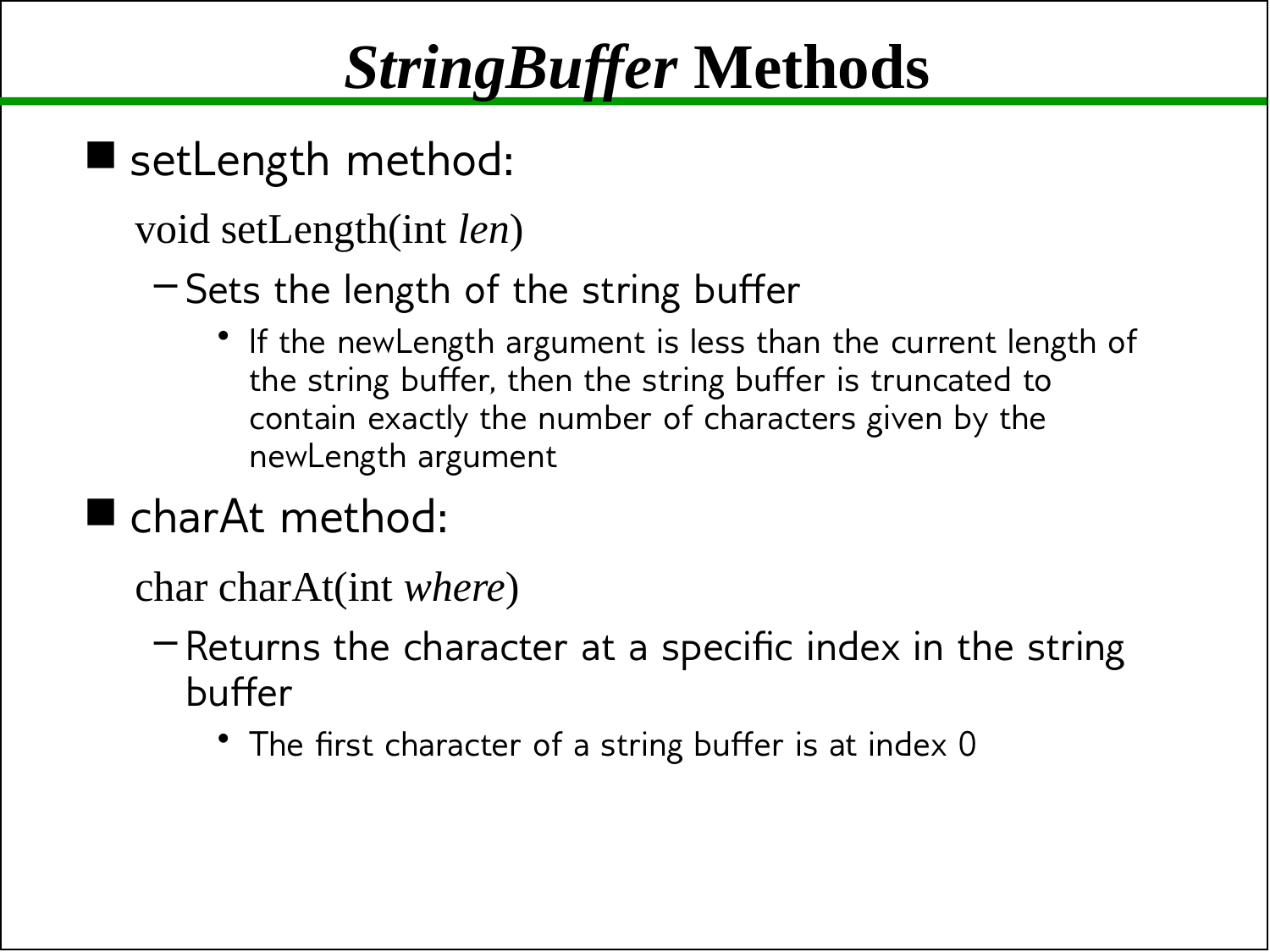

# StringBuffer Methods
setLength method:
   void setLength(int len)
Sets the length of the string buffer
If the newLength argument is less than the current length of the string buffer, then the string buffer is truncated to contain exactly the number of characters given by the newLength argument
charAt method:
   char charAt(int where)
Returns the character at a specific index in the string buffer
The first character of a string buffer is at index 0